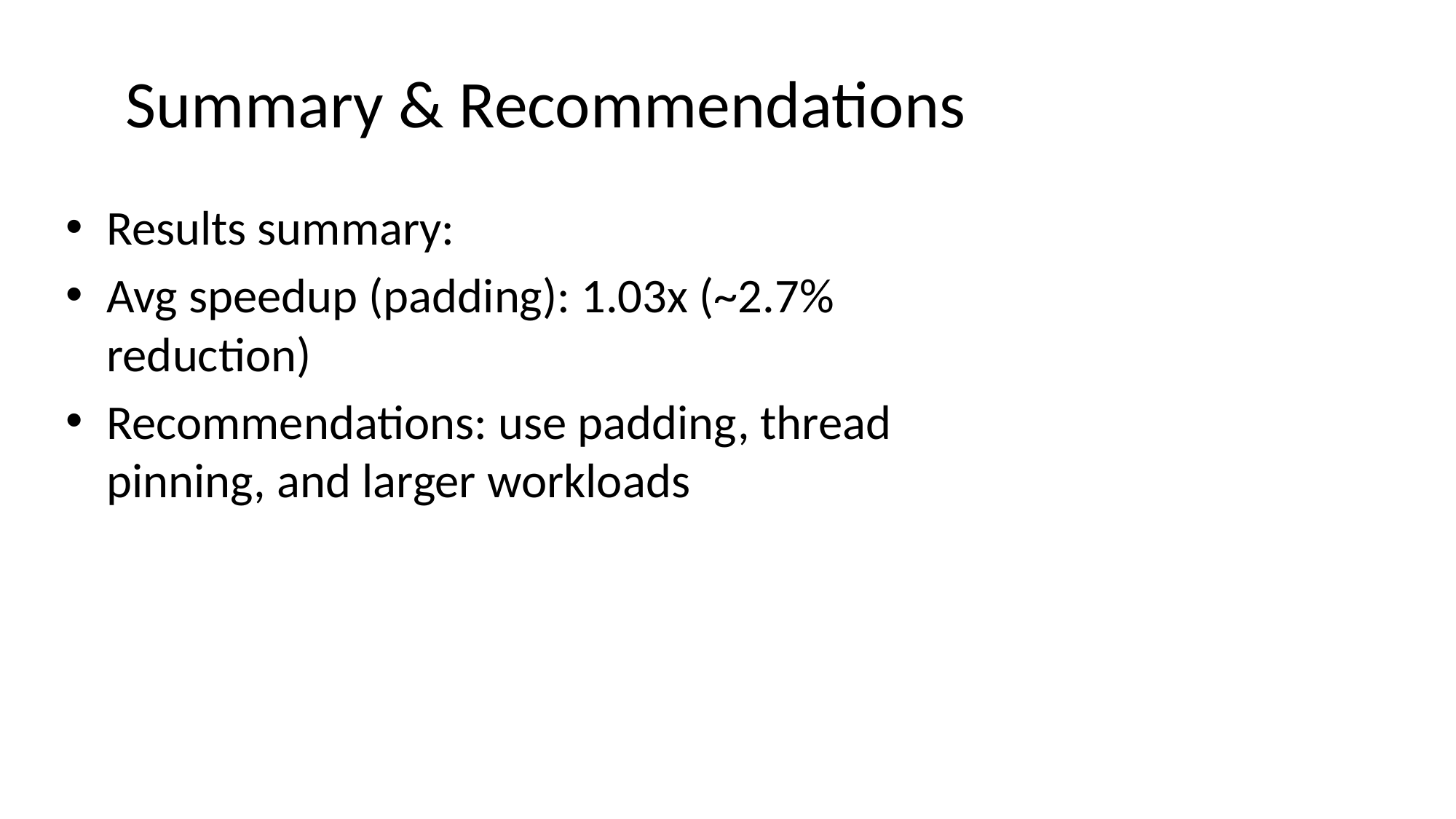

# Summary & Recommendations
Results summary:
Avg speedup (padding): 1.03x (~2.7% reduction)
Recommendations: use padding, thread pinning, and larger workloads